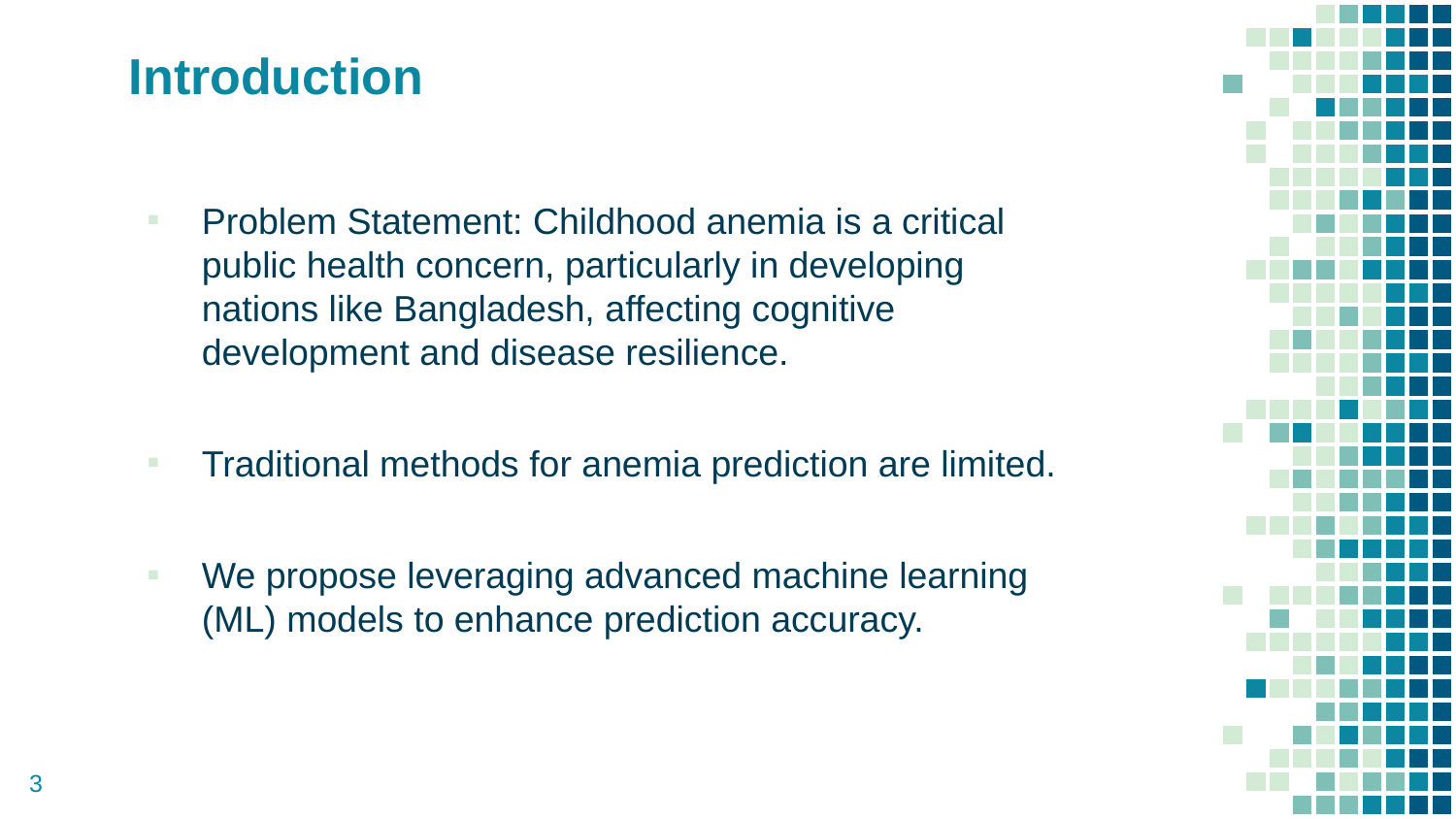

# Introduction
Problem Statement: Childhood anemia is a critical public health concern, particularly in developing nations like Bangladesh, affecting cognitive development and disease resilience.

Traditional methods for anemia prediction are limited.

We propose leveraging advanced machine learning (ML) models to enhance prediction accuracy.

3